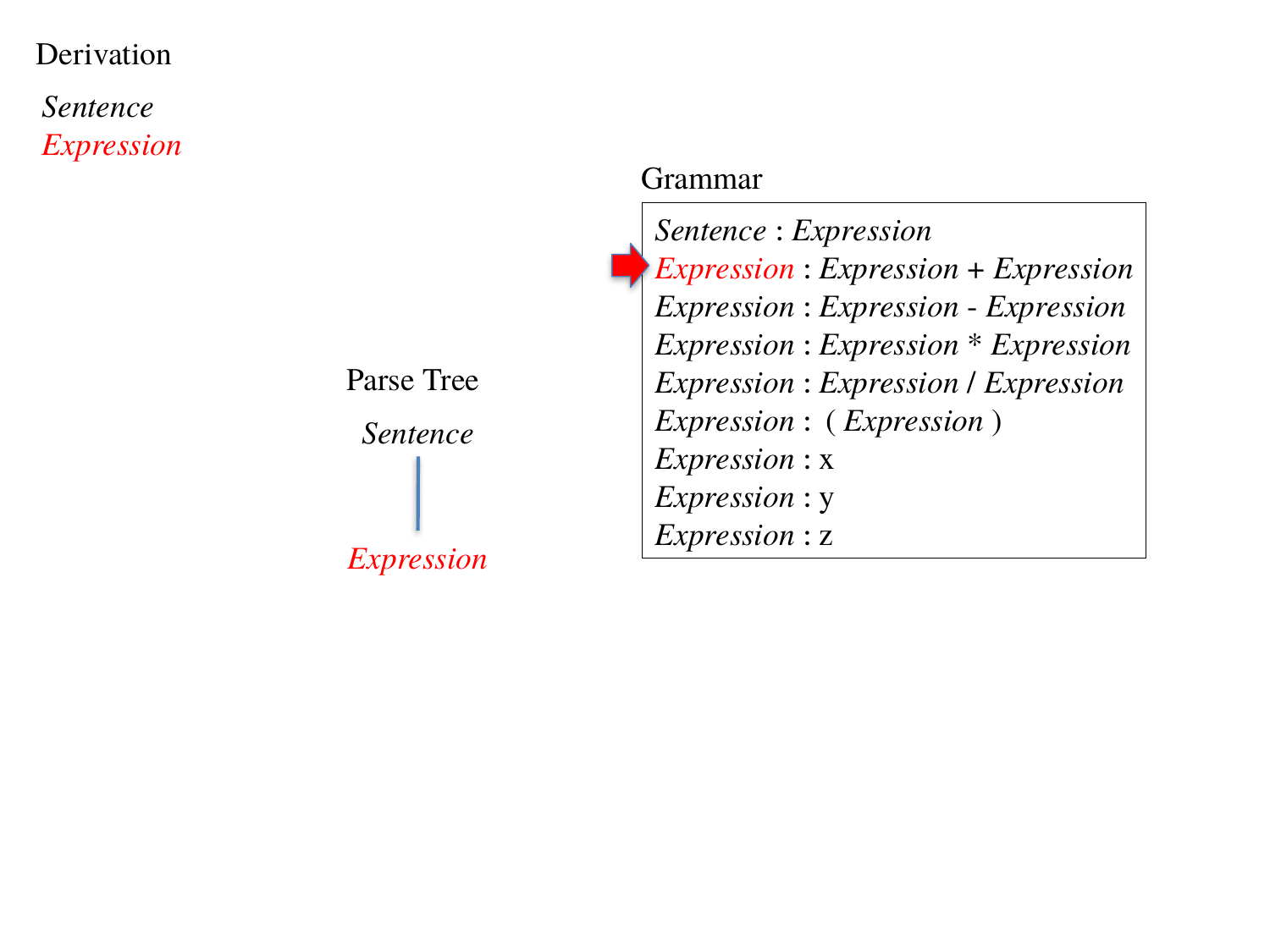

Derivation
Sentence
Expression
Grammar
Sentence : Expression
Expression : Expression + Expression
Expression : Expression - Expression
Expression : Expression * Expression
Expression : Expression / Expression
Expression :  ( Expression )
Expression : x
Expression : y
Expression : z

Parse Tree
Sentence
Expression